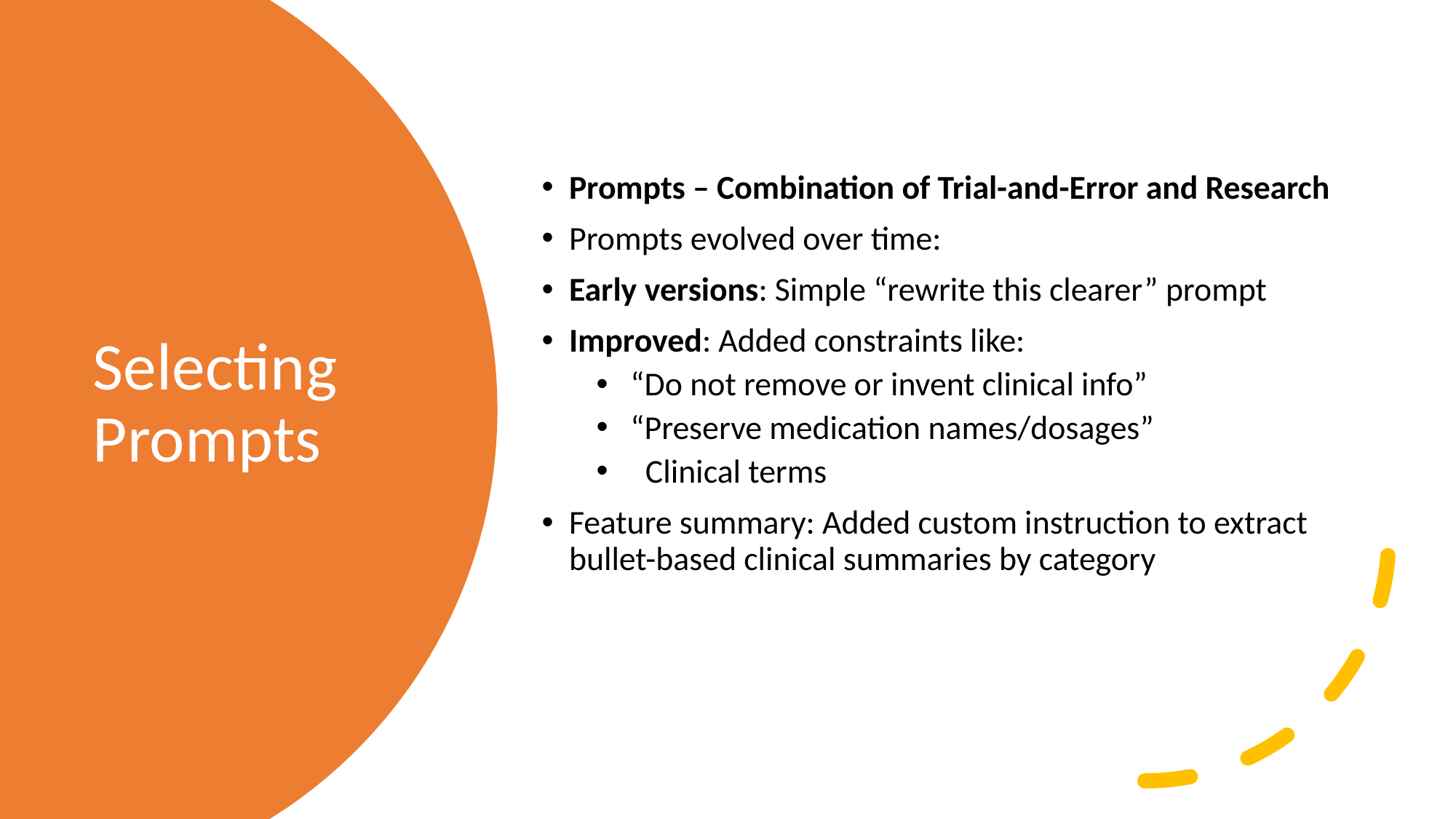

Prompts – Combination of Trial-and-Error and Research
Prompts evolved over time:
Early versions: Simple “rewrite this clearer” prompt
Improved: Added constraints like:
“Do not remove or invent clinical info”
“Preserve medication names/dosages”
  Clinical terms
Feature summary: Added custom instruction to extract bullet-based clinical summaries by category

# Selecting Prompts